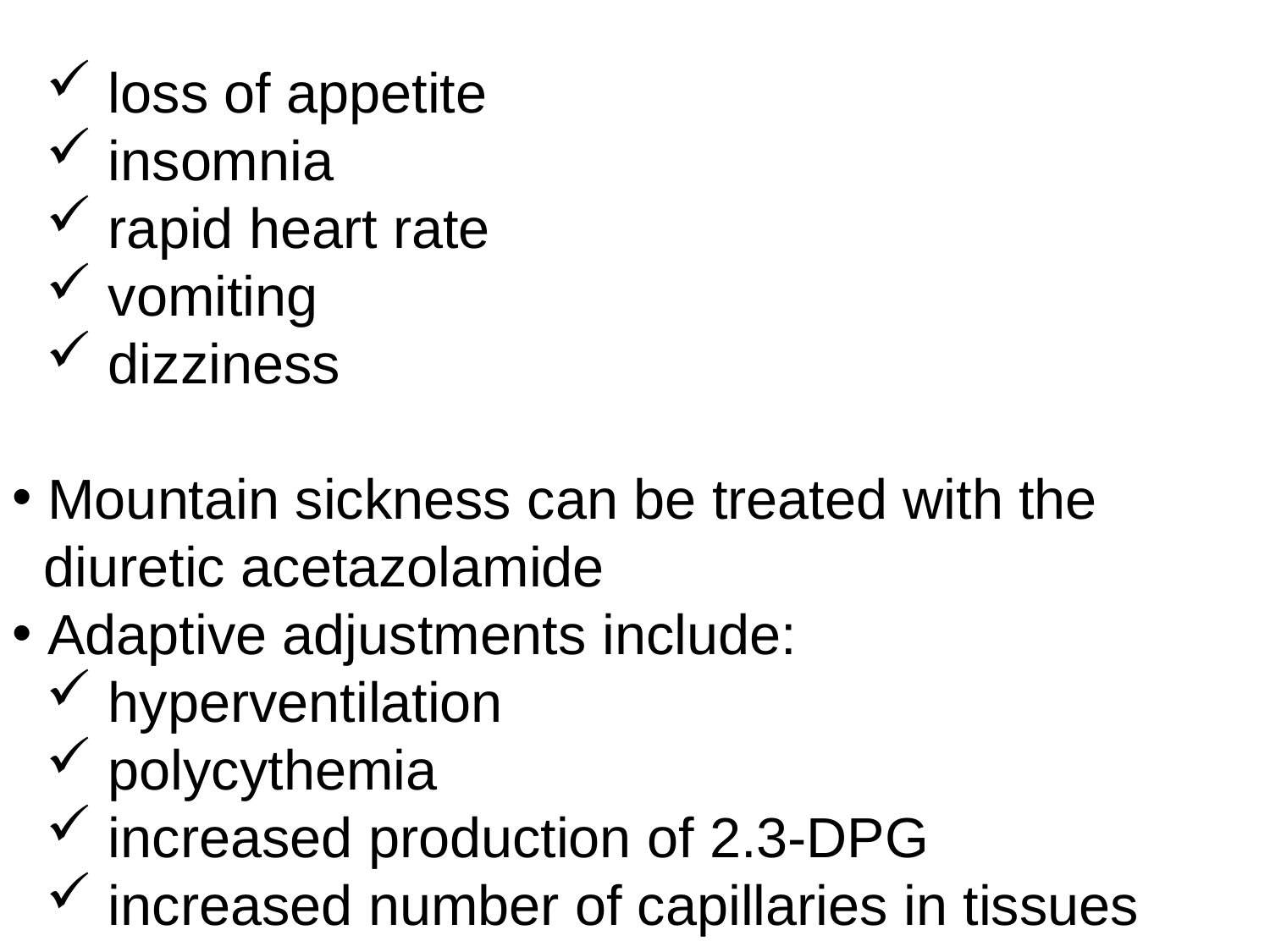

loss of appetite
 insomnia
 rapid heart rate
 vomiting
 dizziness

 Mountain sickness can be treated with the
  diuretic acetazolamide
 Adaptive adjustments include:
 hyperventilation
 polycythemia
 increased production of 2.3-DPG
 increased number of capillaries in tissues